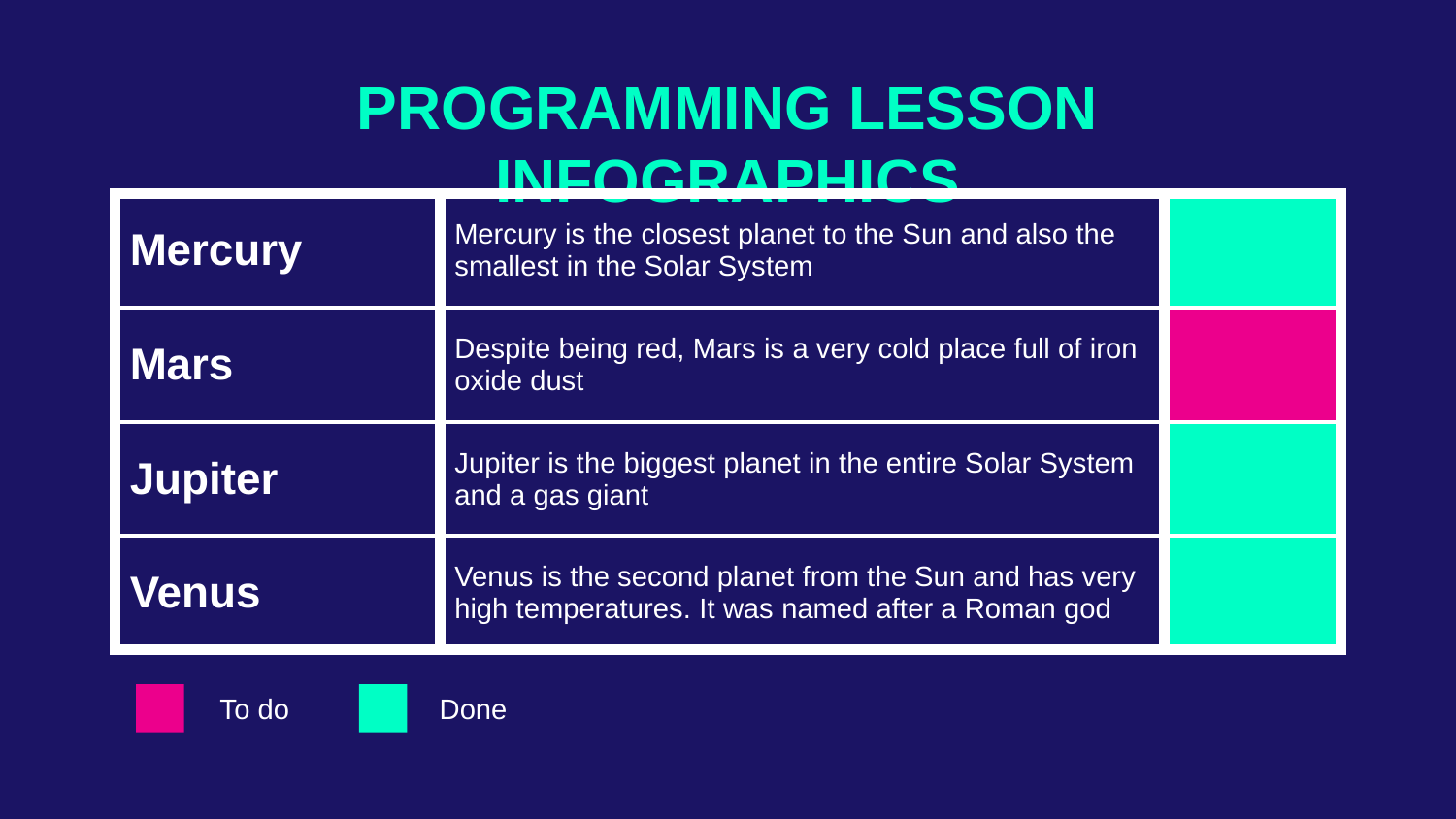

# PROGRAMMING LESSON INFOGRAPHICS
| Mercury | Mercury is the closest planet to the Sun and also the smallest in the Solar System |  |
| --- | --- | --- |
| Mars | Despite being red, Mars is a very cold place full of iron oxide dust |  |
| Jupiter | Jupiter is the biggest planet in the entire Solar System and a gas giant |  |
| Venus | Venus is the second planet from the Sun and has very high temperatures. It was named after a Roman god |  |
To do
Done